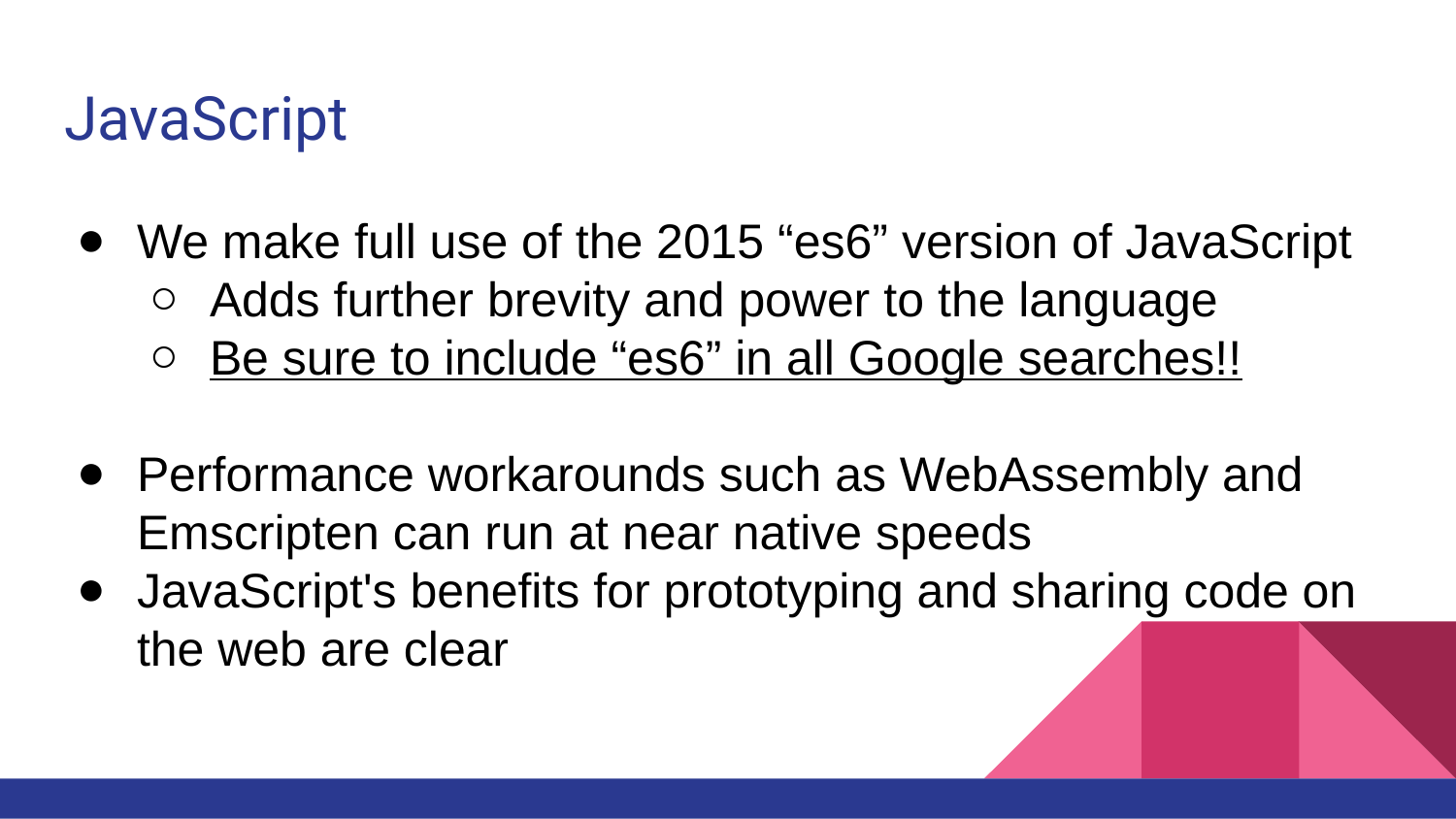

# JavaScript
We make full use of the 2015 “es6” version of JavaScript
Adds further brevity and power to the language
Be sure to include “es6” in all Google searches!!

Performance workarounds such as WebAssembly and Emscripten can run at near native speeds
JavaScript's benefits for prototyping and sharing code on the web are clear